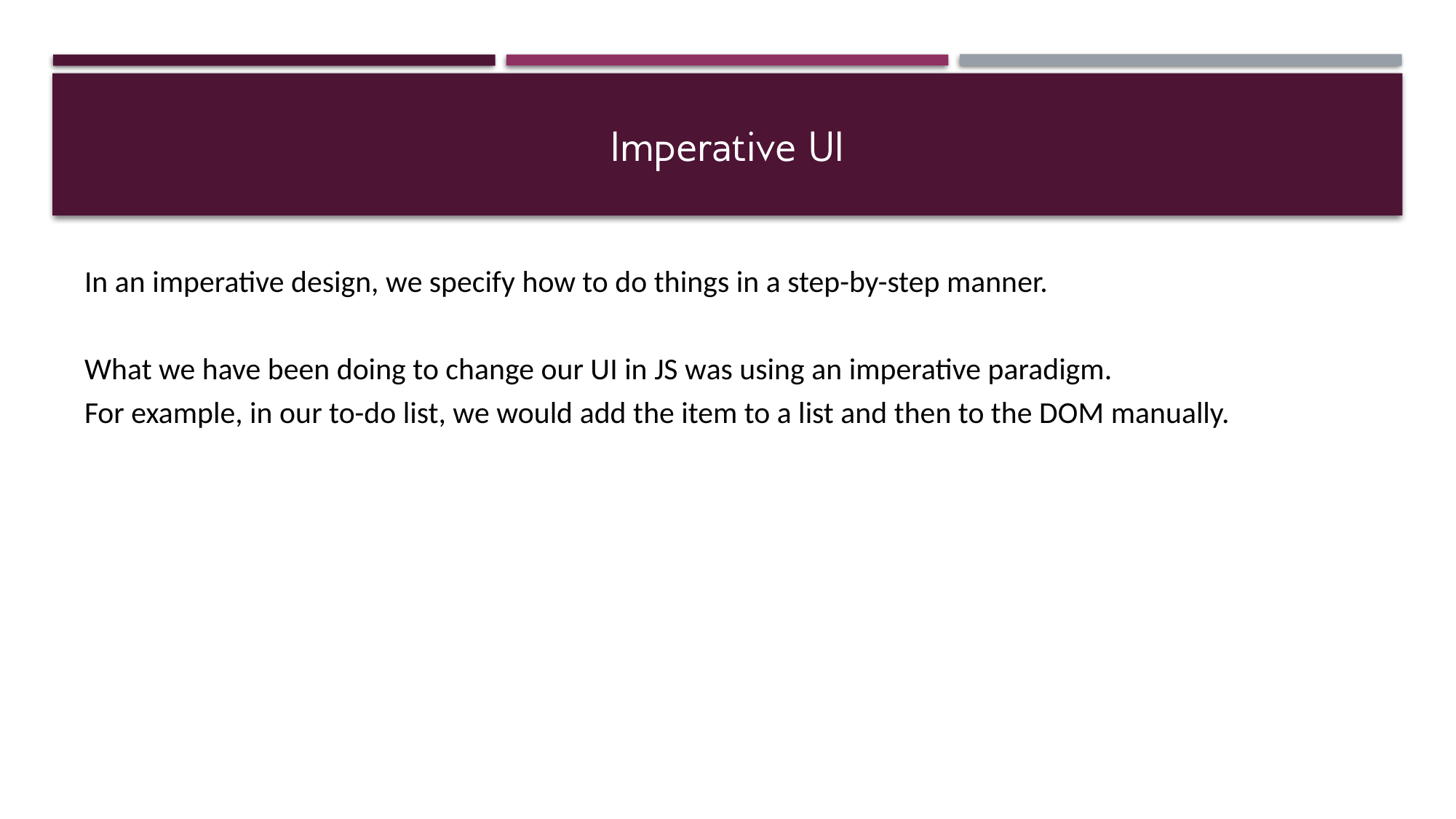

# Imperative UI
In an imperative design, we specify how to do things in a step-by-step manner.

What we have been doing to change our UI in JS was using an imperative paradigm.
For example, in our to-do list, we would add the item to a list and then to the DOM manually.